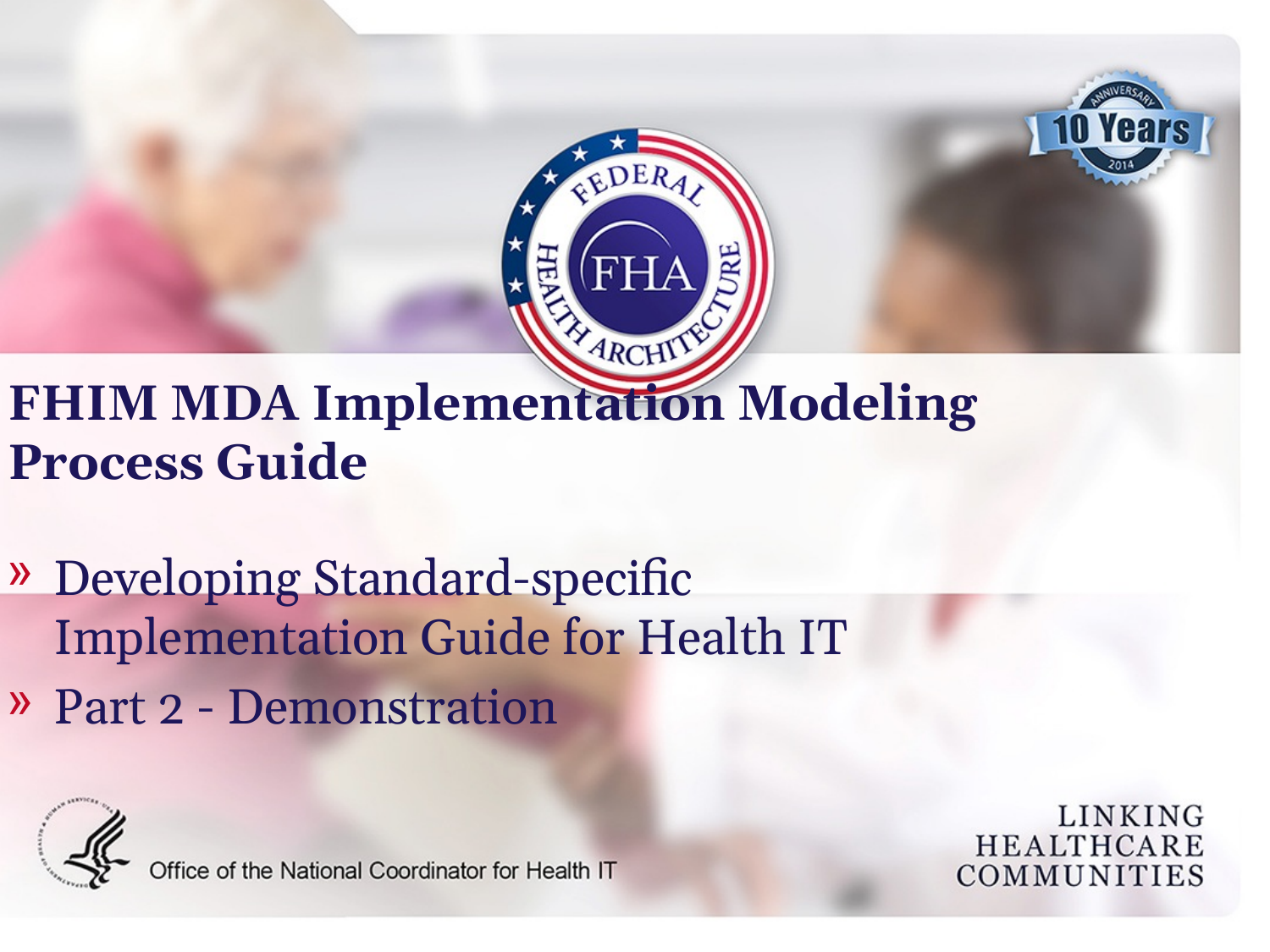

FHIM MDA Implementation Modeling Process Guide
Developing Standard-specific Implementation Guide for Health IT
Part 2 - Demonstration